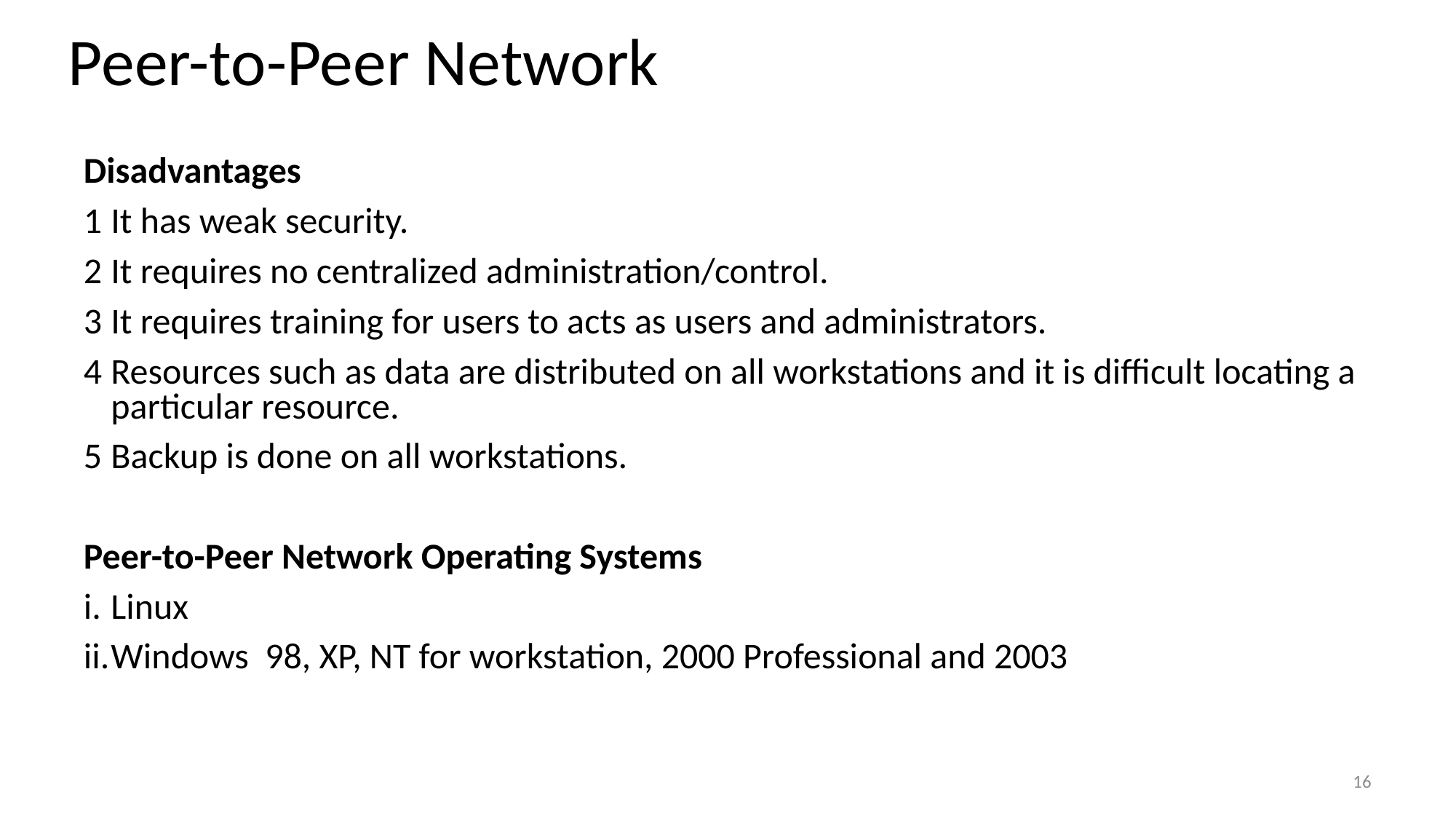

# Peer-to-Peer Network

Disadvantages
1 	It has weak security.
2	It requires no centralized administration/control.
3 	It requires training for users to acts as users and administrators.
4 	Resources such as data are distributed on all workstations and it is difficult locating a particular resource.
5	Backup is done on all workstations.

Peer-to-Peer Network Operating Systems
i.	Linux
ii.	Windows  98, XP, NT for workstation, 2000 Professional and 2003
16